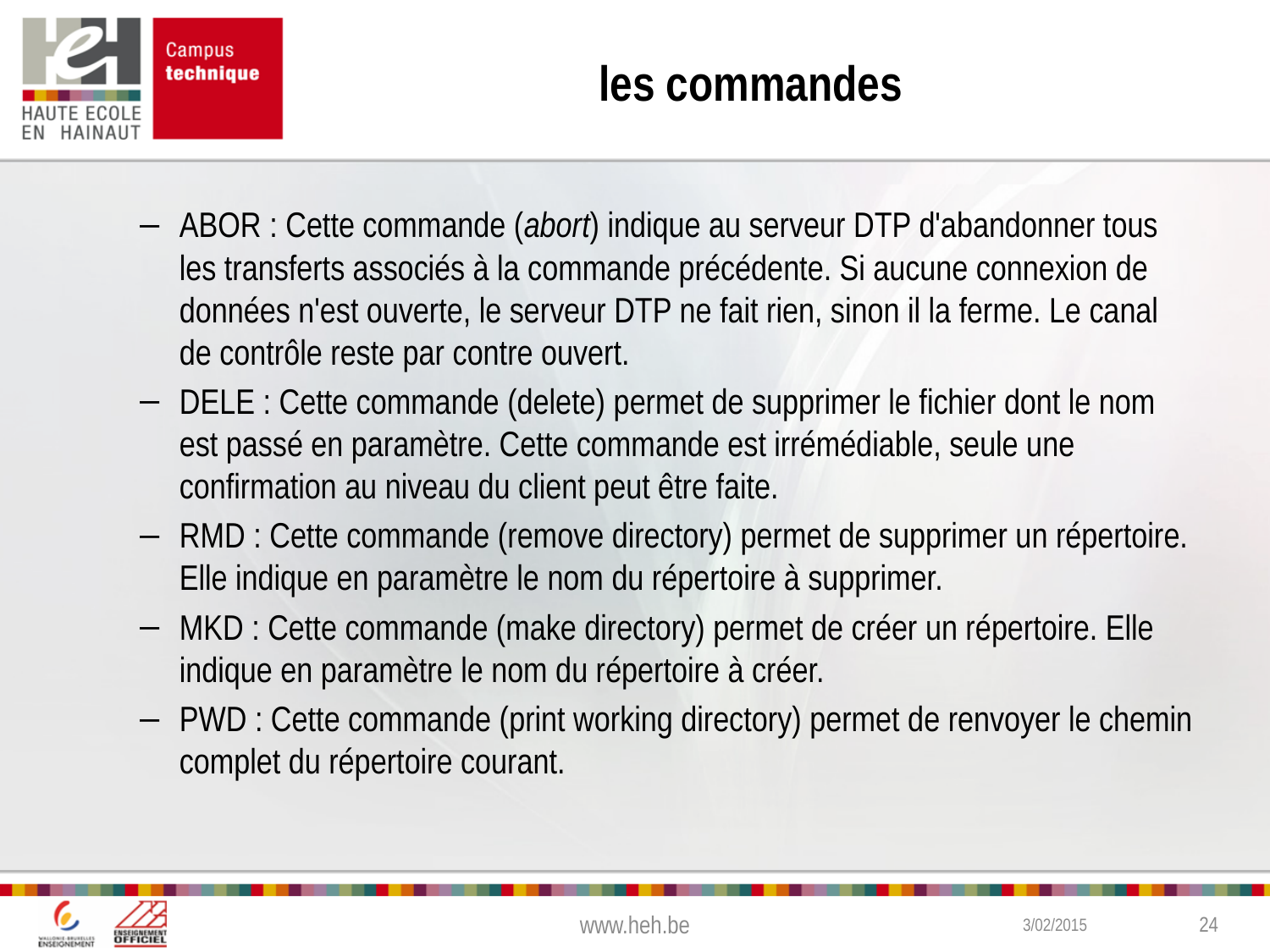

# les commandes
ABOR : Cette commande (abort) indique au serveur DTP d'abandonner tous les transferts associés à la commande précédente. Si aucune connexion de données n'est ouverte, le serveur DTP ne fait rien, sinon il la ferme. Le canal de contrôle reste par contre ouvert.
DELE : Cette commande (delete) permet de supprimer le fichier dont le nom est passé en paramètre. Cette commande est irrémédiable, seule une confirmation au niveau du client peut être faite.
RMD : Cette commande (remove directory) permet de supprimer un répertoire. Elle indique en paramètre le nom du répertoire à supprimer.
MKD : Cette commande (make directory) permet de créer un répertoire. Elle indique en paramètre le nom du répertoire à créer.
PWD : Cette commande (print working directory) permet de renvoyer le chemin complet du répertoire courant.
www.heh.be
3/02/2015
24